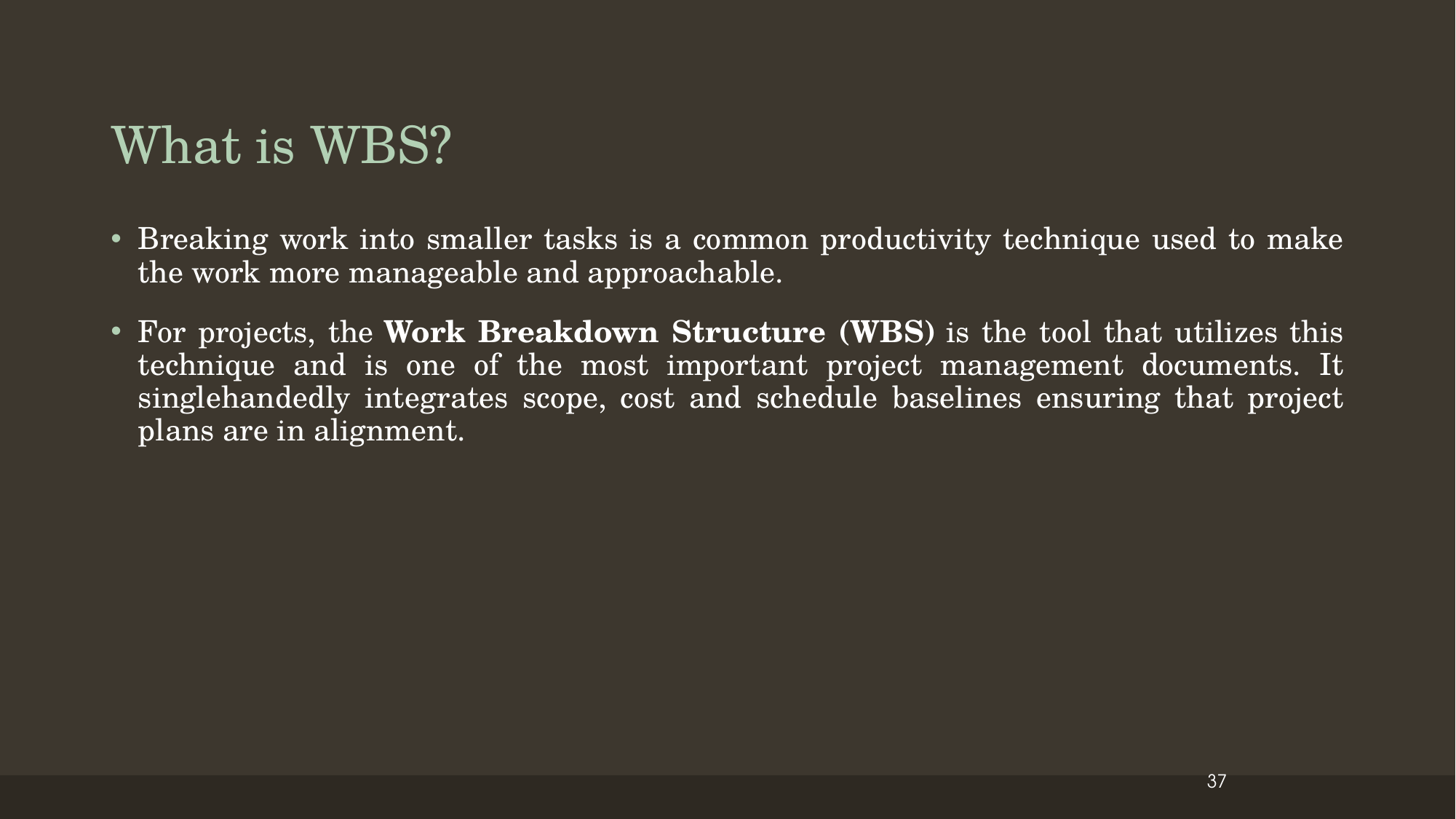

# What is WBS?
Breaking work into smaller tasks is a common productivity technique used to make the work more manageable and approachable.
For projects, the Work Breakdown Structure (WBS) is the tool that utilizes this technique and is one of the most important project management documents. It singlehandedly integrates scope, cost and schedule baselines ensuring that project plans are in alignment.
37